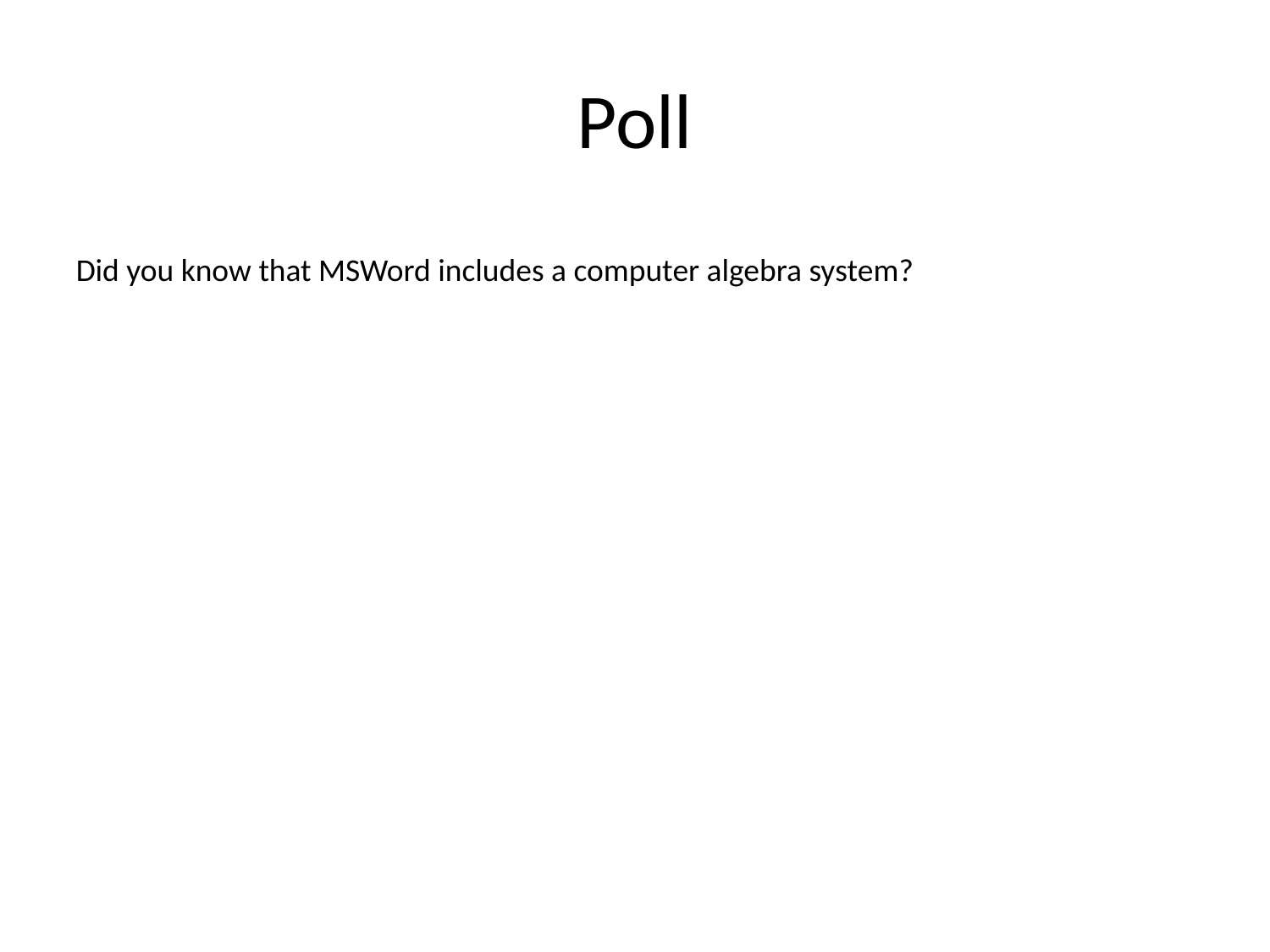

# Poll
Did you know that MSWord includes a computer algebra system?